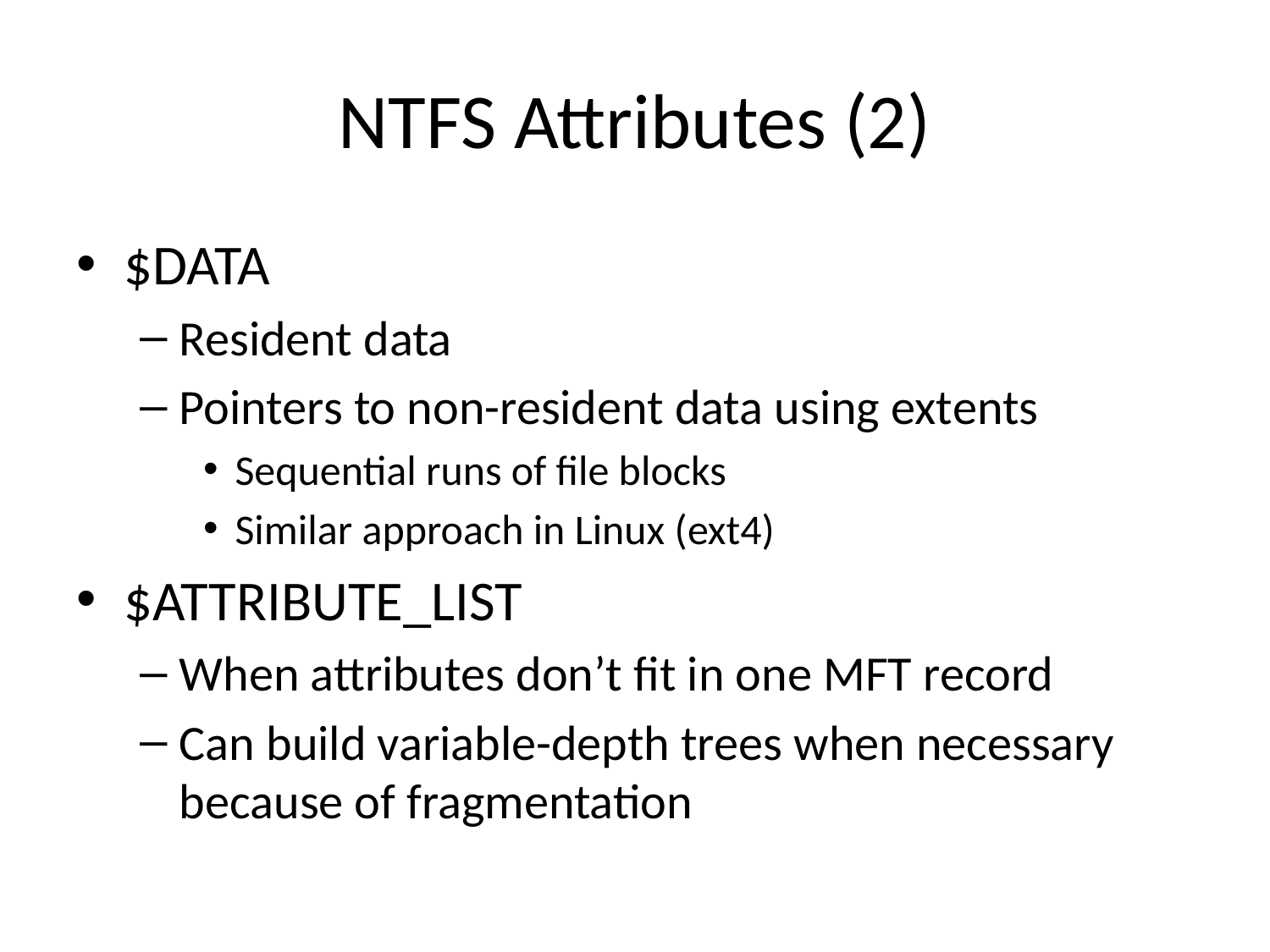

# NTFS Attributes (2)
$DATA
Resident data
Pointers to non-resident data using extents
Sequential runs of file blocks
Similar approach in Linux (ext4)
$ATTRIBUTE_LIST
When attributes don’t fit in one MFT record
Can build variable-depth trees when necessary because of fragmentation